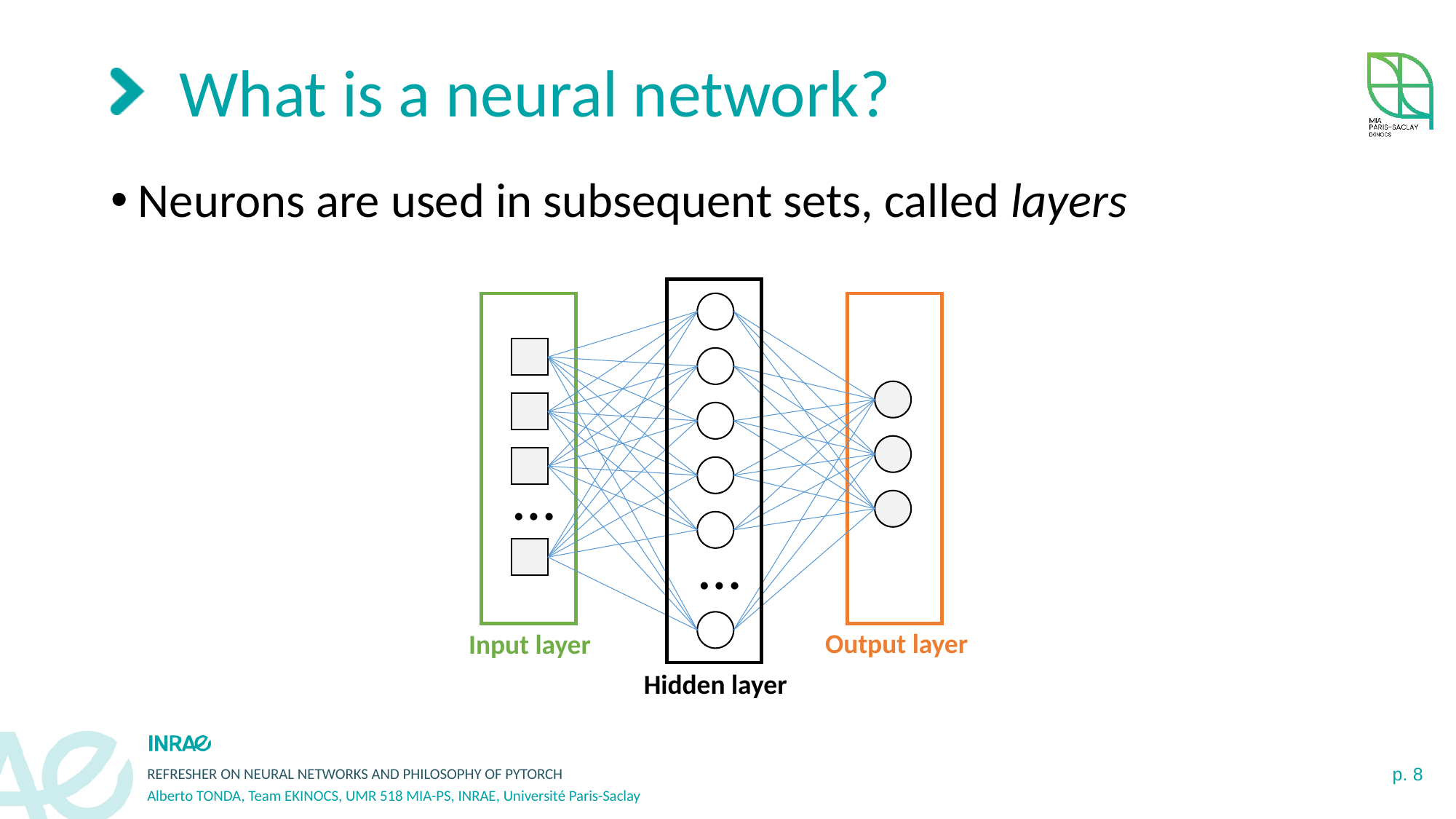

# What is a neural network?
Neurons are used in subsequent sets, called layers

…

…

Output layer
Input layer
Hidden layer